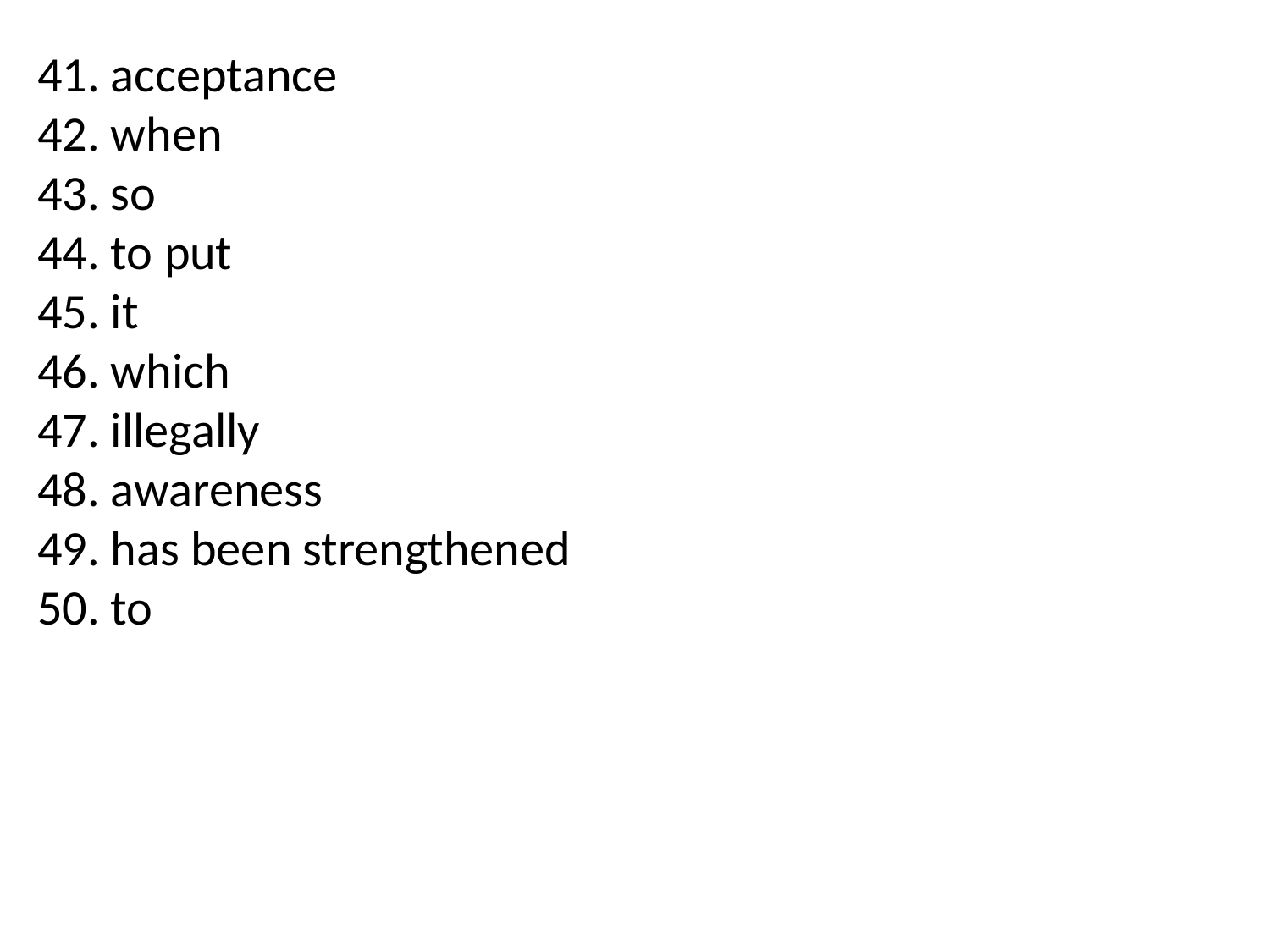

41. acceptance
42. when
43. so
44. to put
45. it
46. which
47. illegally
48. awareness
49. has been strengthened
50. to